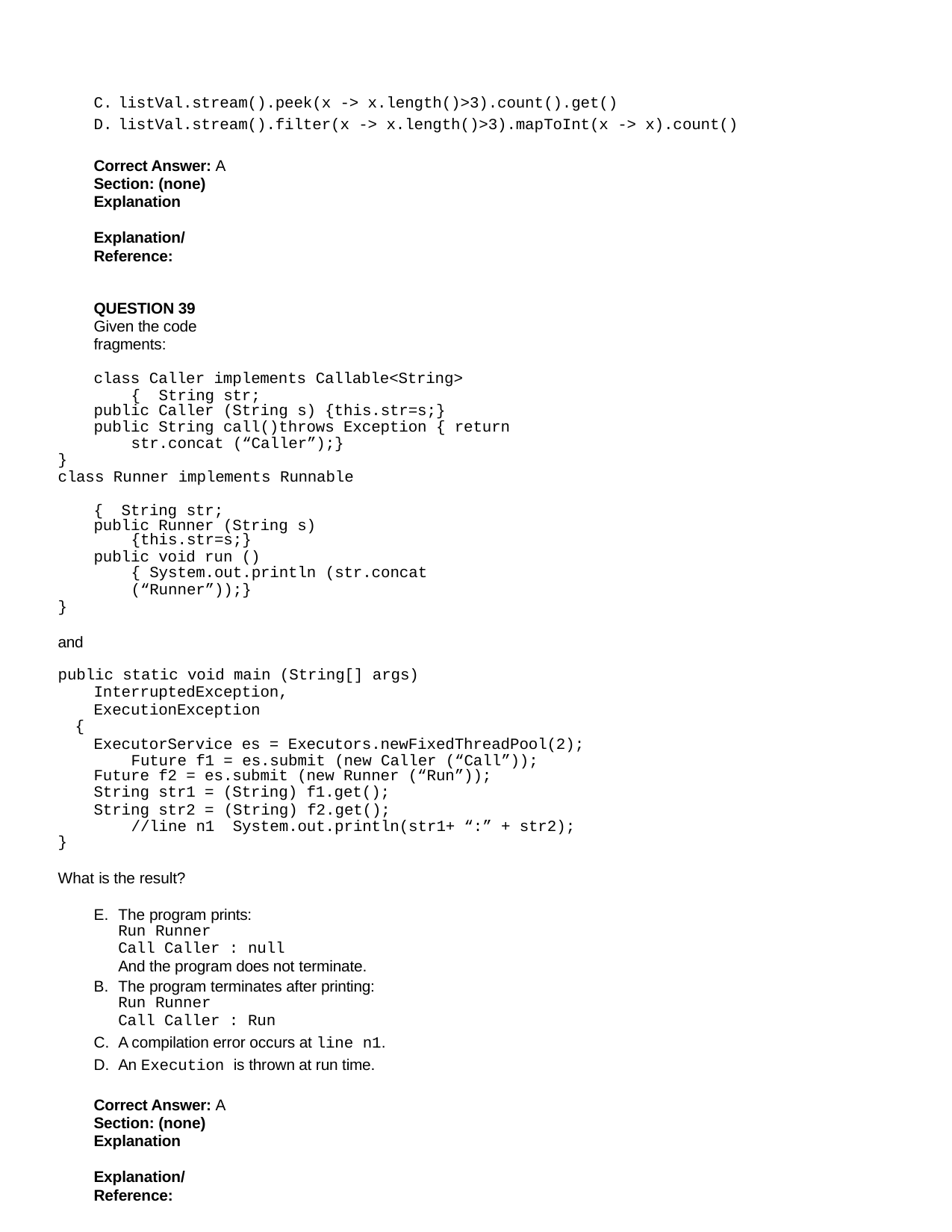

listVal.stream().peek(x -> x.length()>3).count().get()
listVal.stream().filter(x -> x.length()>3).mapToInt(x -> x).count()

Correct Answer: A  Section: (none)  Explanation

Explanation/Reference:

QUESTION 39
Given the code fragments:

class Caller implements Callable<String>	{  String str;
public Caller (String s) {this.str=s;}
public String call()throws Exception { return str.concat (“Caller”);}
}
class Runner implements Runnable	{  String str;
public Runner (String s) {this.str=s;}
public void run () { System.out.println (str.concat (“Runner”));}
}

and
public static void main (String[] args) InterruptedException, ExecutionException
{
ExecutorService es = Executors.newFixedThreadPool(2);  Future f1 = es.submit (new Caller (“Call”));
Future f2 = es.submit (new Runner (“Run”));
String str1 = (String) f1.get();
String str2 = (String) f2.get();	//line n1  System.out.println(str1+ “:” + str2);
}

What is the result?

The program prints:
Run Runner
Call Caller : null
And the program does not terminate.
The program terminates after printing:
Run Runner
Call Caller : Run
A compilation error occurs at line n1.
An Execution is thrown at run time.

Correct Answer: A  Section: (none)  Explanation

Explanation/Reference:

QUESTION 40
Given:
public class Canvas implements Drawable {